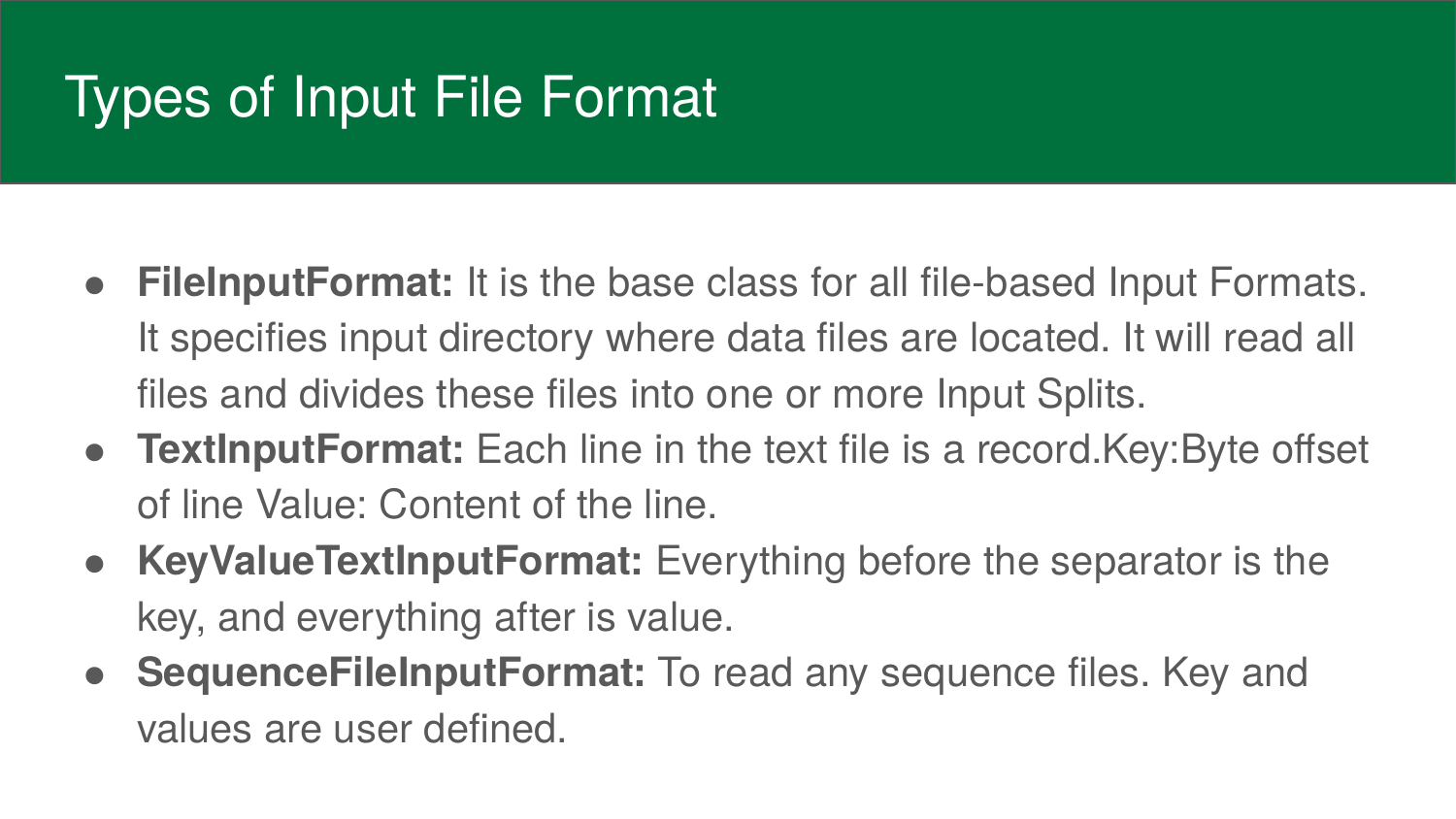

# Types of Input File Format
FileInputFormat: It is the base class for all file-based Input Formats. It specifies input directory where data files are located. It will read all files and divides these files into one or more Input Splits.
TextInputFormat: Each line in the text file is a record.Key:Byte offset of line Value: Content of the line.
KeyValueTextInputFormat: Everything before the separator is the key, and everything after is value.
SequenceFileInputFormat: To read any sequence files. Key and values are user defined.